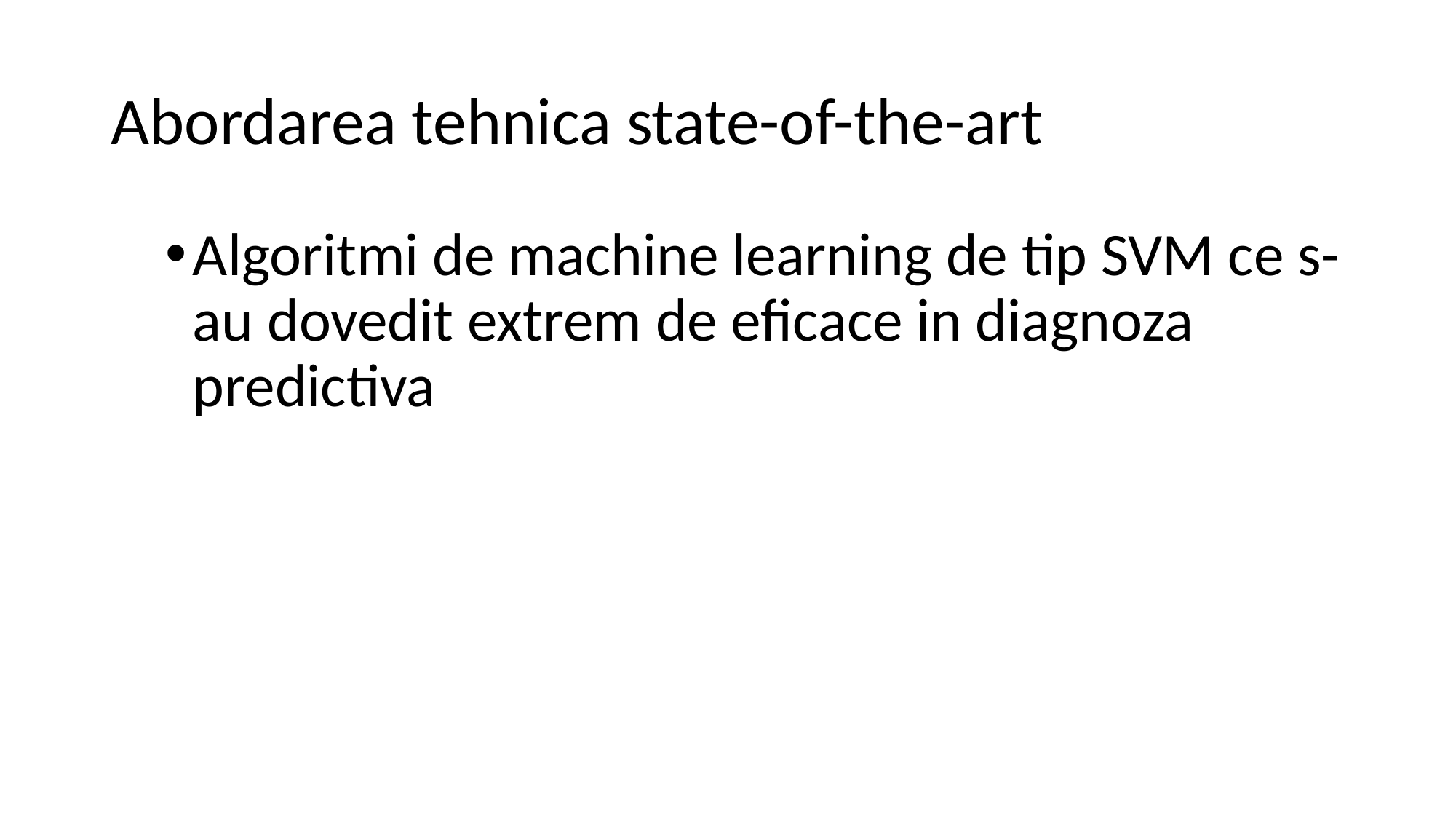

# Abordarea tehnica state-of-the-art
Algoritmi de machine learning de tip SVM ce s-au dovedit extrem de eficace in diagnoza predictiva